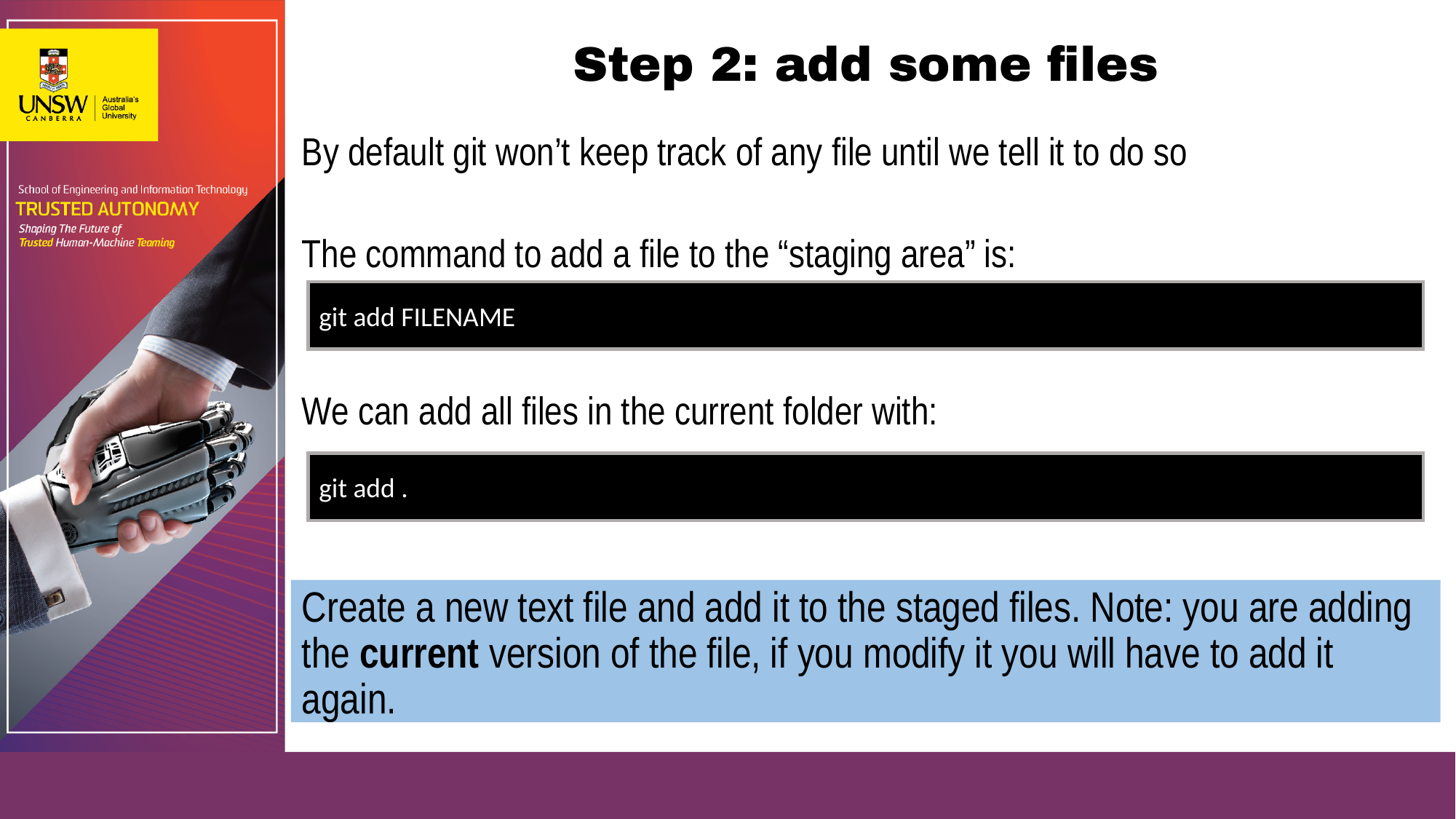

# Step 2: add some files
By default git won’t keep track of any file until we tell it to do so
The command to add a file to the “staging area” is:
git add FILENAME
We can add all files in the current folder with:
git add .
Create a new text file and add it to the staged files. Note: you are adding the current version of the file, if you modify it you will have to add it again.